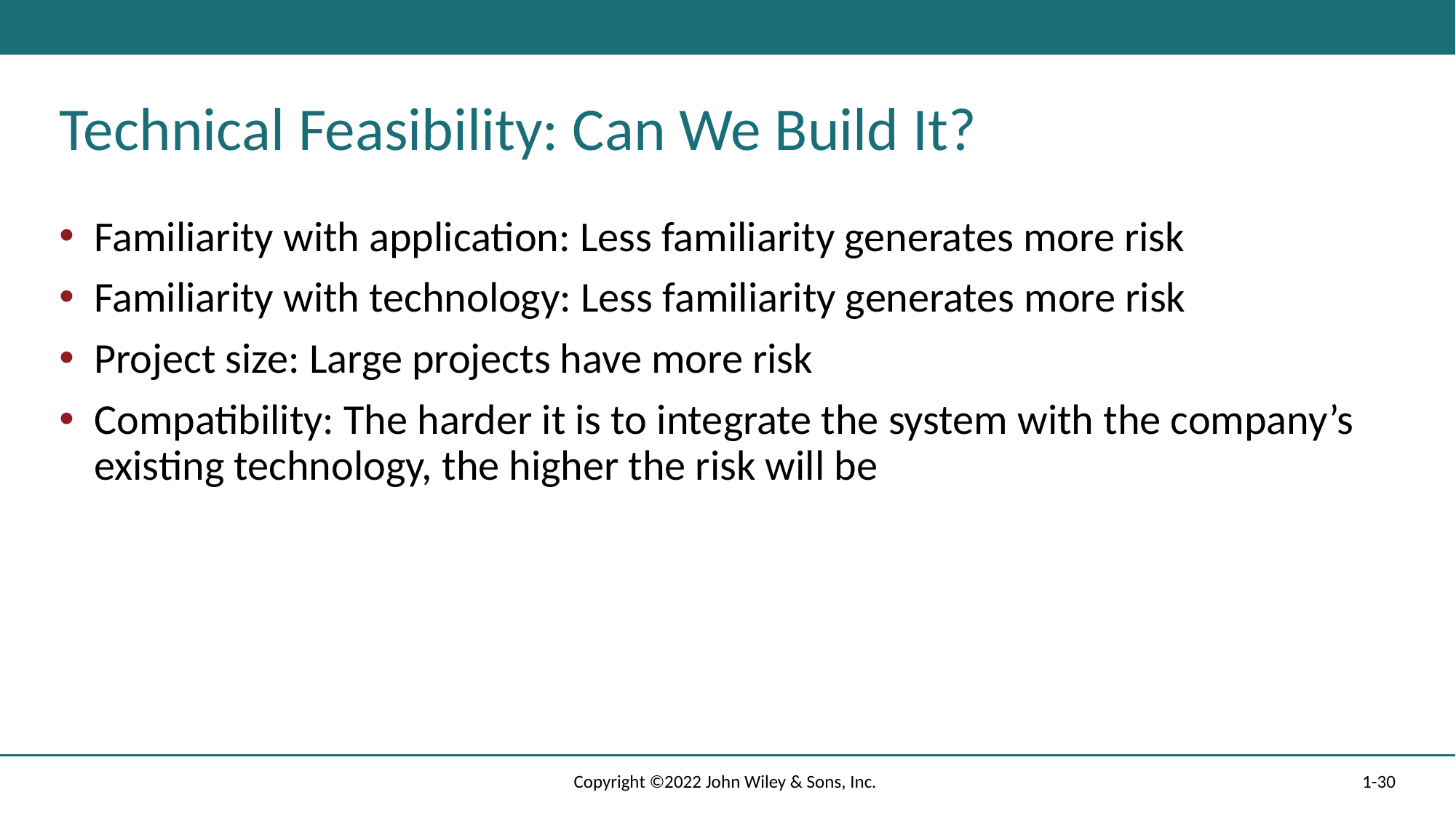

# Technical Feasibility: Can We Build It?
Familiarity with application: Less familiarity generates more risk
Familiarity with technology: Less familiarity generates more risk
Project size: Large projects have more risk
Compatibility: The harder it is to integrate the system with the company’s existing technology, the higher the risk will be
Copyright ©2022 John Wiley & Sons, Inc.
1-30